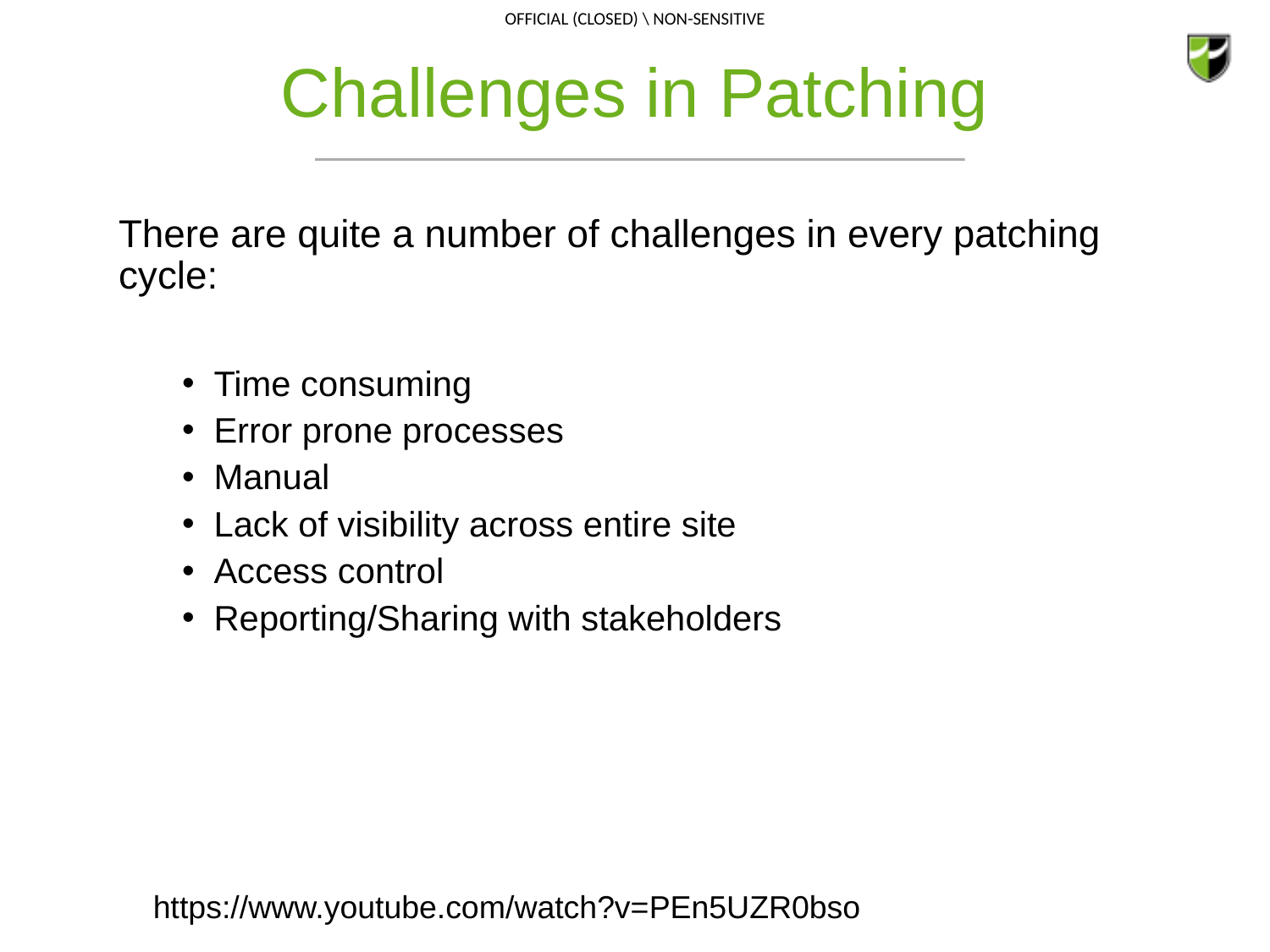

# Challenges in Patching
There are quite a number of challenges in every patching cycle:

Time consuming
Error prone processes
Manual
Lack of visibility across entire site
Access control
Reporting/Sharing with stakeholders
https://www.youtube.com/watch?v=PEn5UZR0bso